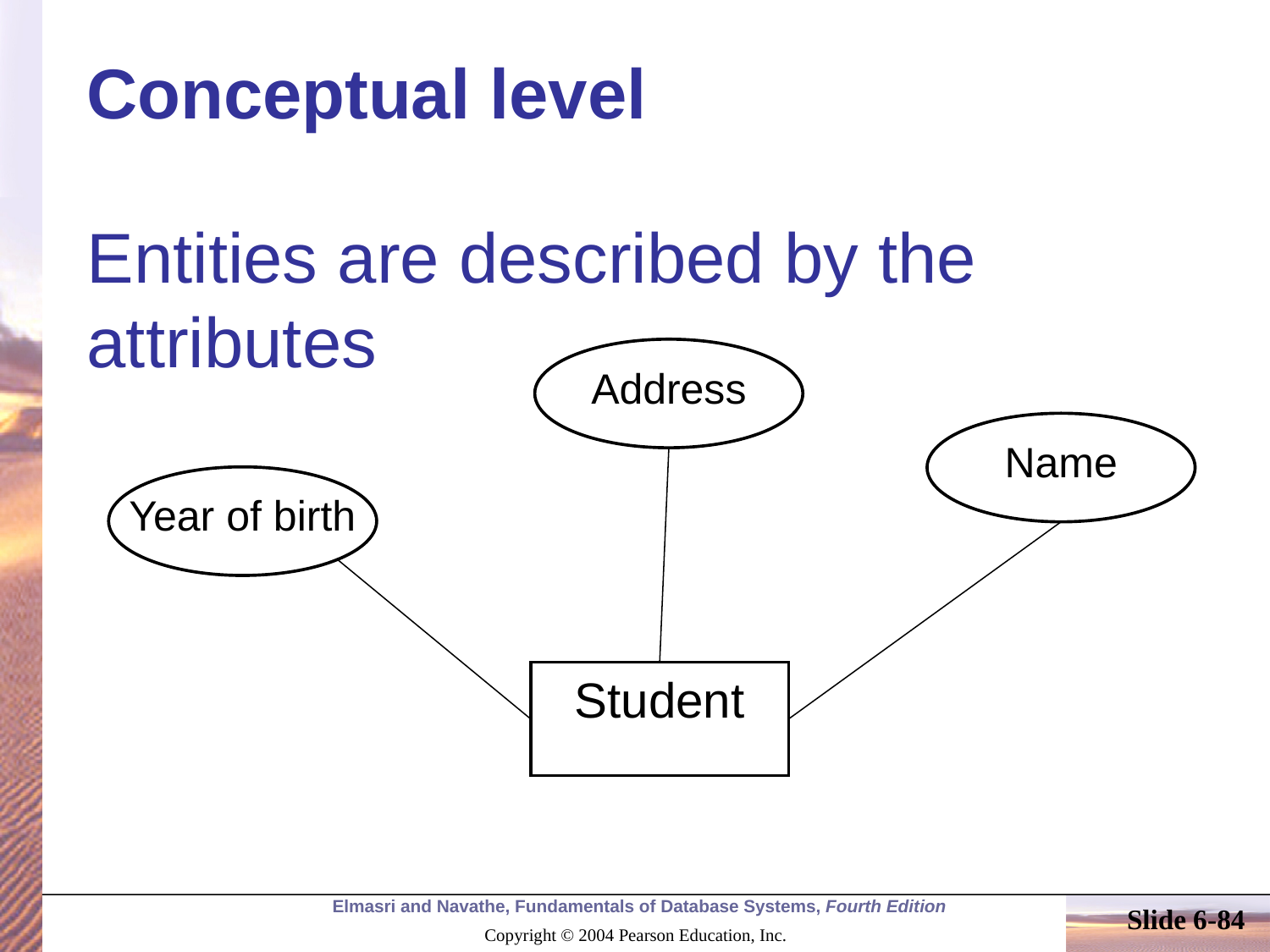

# Conceptual level
Entities are described by the attributes

Address
Name
Year of birth
Student
Slide 6-84